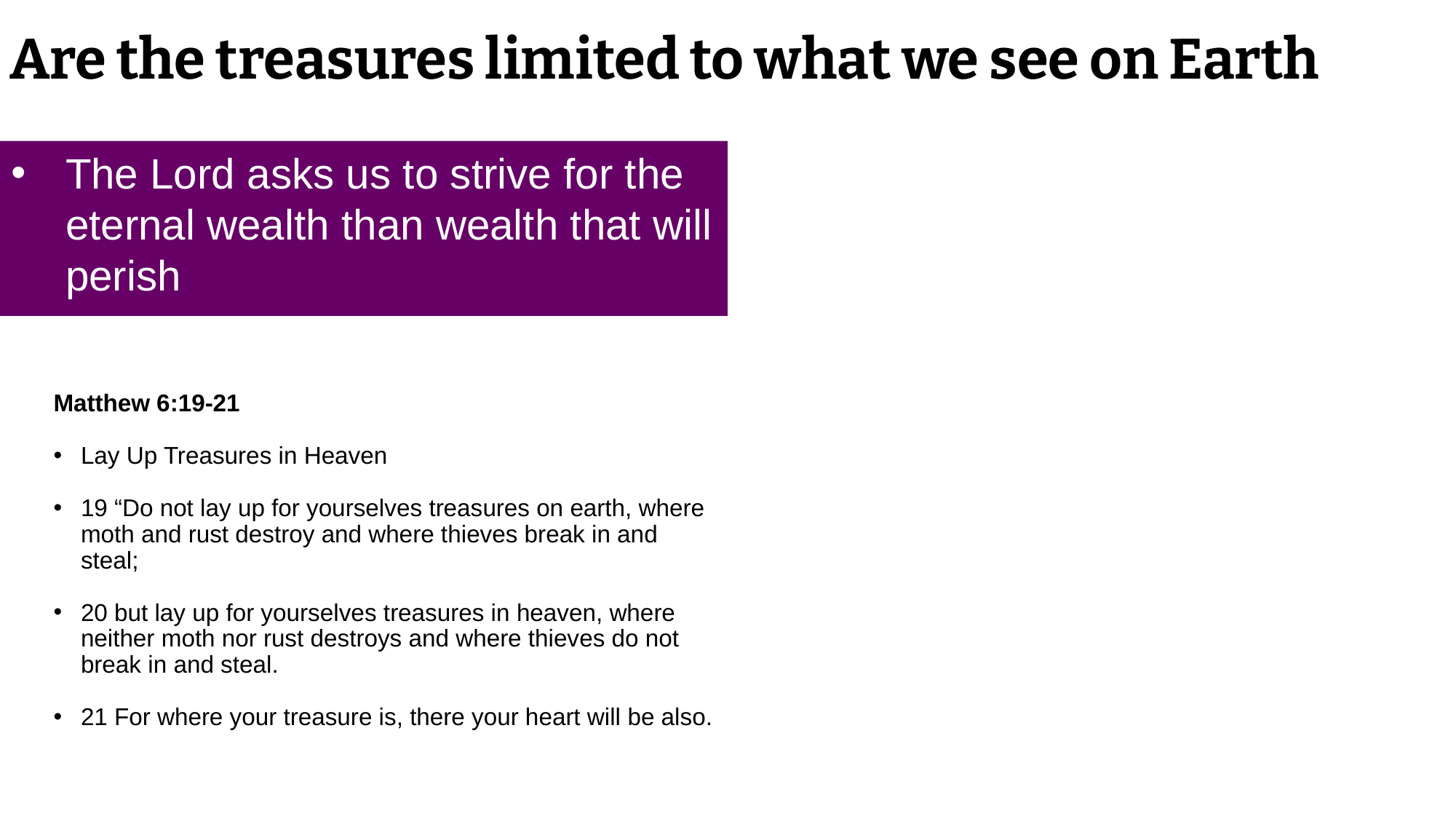

# Are the treasures limited to what we see on Earth
The Lord asks us to strive for the eternal wealth than wealth that will perish
Matthew 6:19-21

Lay Up Treasures in Heaven

19 “Do not lay up for yourselves treasures on earth, where moth and rust destroy and where thieves break in and steal;

20 but lay up for yourselves treasures in heaven, where neither moth nor rust destroys and where thieves do not break in and steal.

21 For where your treasure is, there your heart will be also.